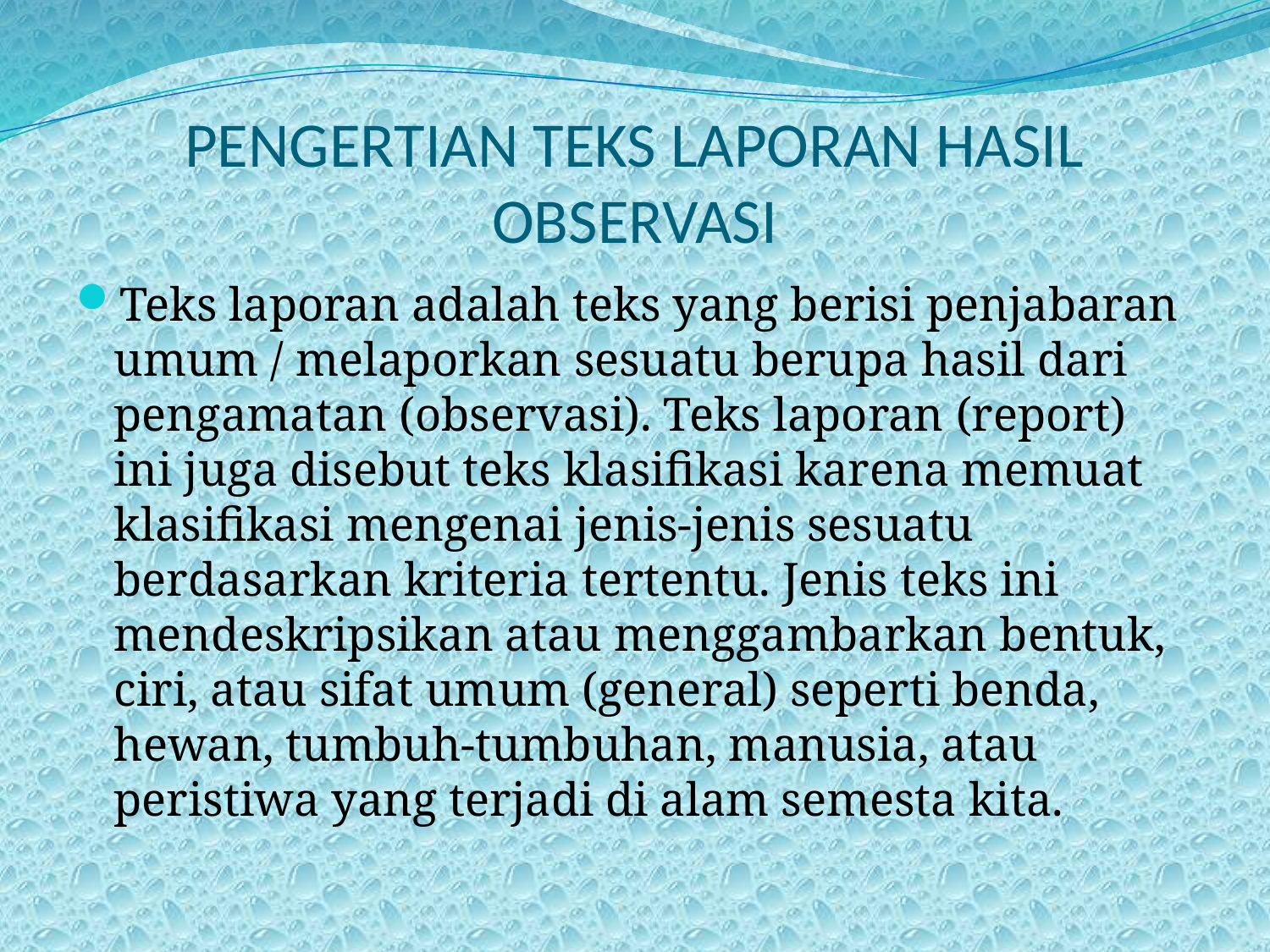

# PENGERTIAN TEKS LAPORAN HASIL OBSERVASI
Teks laporan adalah teks yang berisi penjabaran umum / melaporkan sesuatu berupa hasil dari pengamatan (observasi). Teks laporan (report) ini juga disebut teks klasifikasi karena memuat klasifikasi mengenai jenis-jenis sesuatu berdasarkan kriteria tertentu. Jenis teks ini mendeskripsikan atau menggambarkan bentuk, ciri, atau sifat umum (general) seperti benda, hewan, tumbuh-tumbuhan, manusia, atau peristiwa yang terjadi di alam semesta kita.